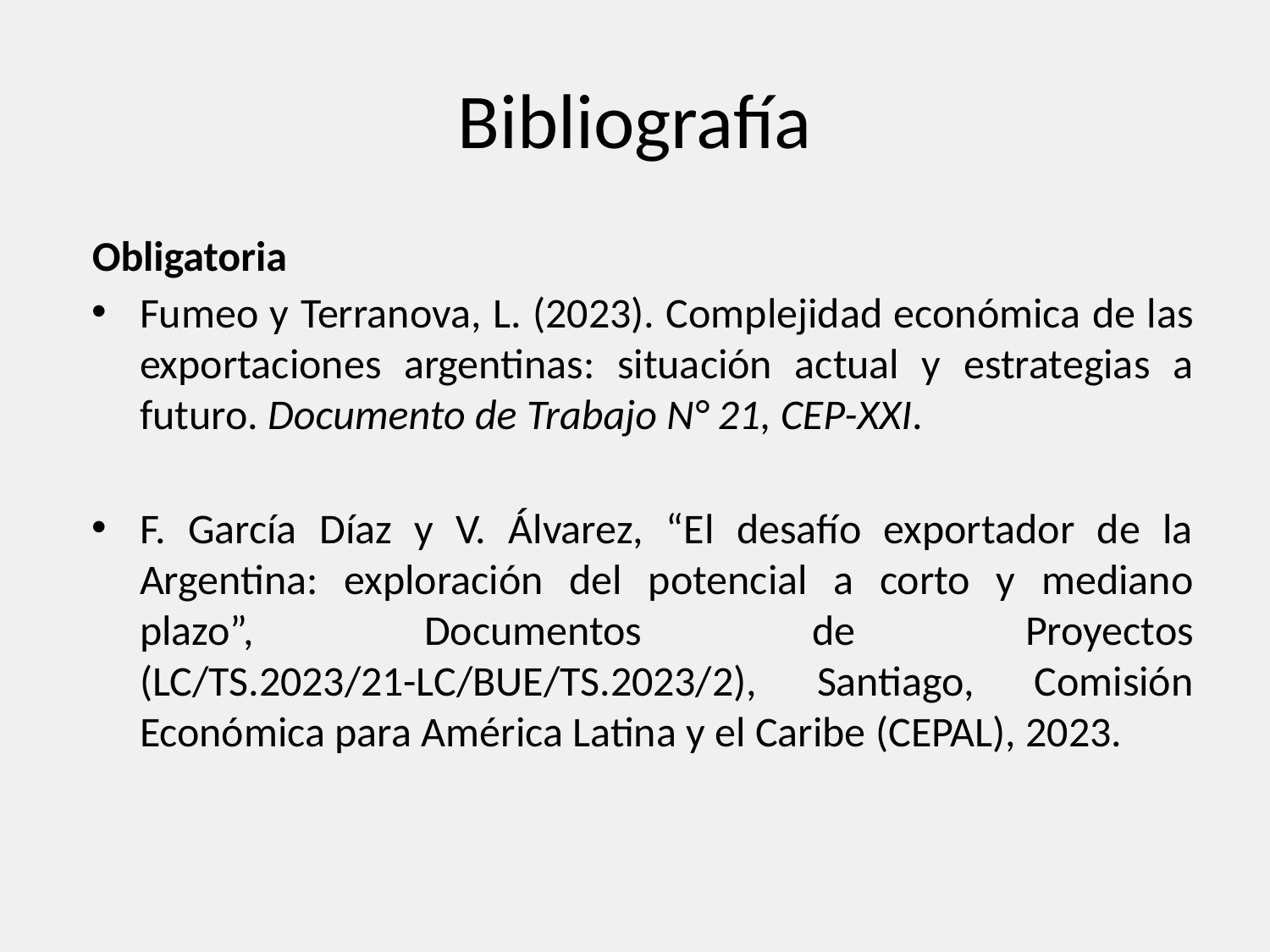

# Bibliografía
Obligatoria
Fumeo y Terranova, L. (2023). Complejidad económica de las exportaciones argentinas: situación actual y estrategias a futuro. Documento de Trabajo N° 21, CEP-XXI.

F. García Díaz y V. Álvarez, “El desafío exportador de la Argentina: exploración del potencial a corto y mediano plazo”, Documentos de Proyectos (LC/TS.2023/21-LC/BUE/TS.2023/2), Santiago, Comisión Económica para América Latina y el Caribe (CEPAL), 2023.